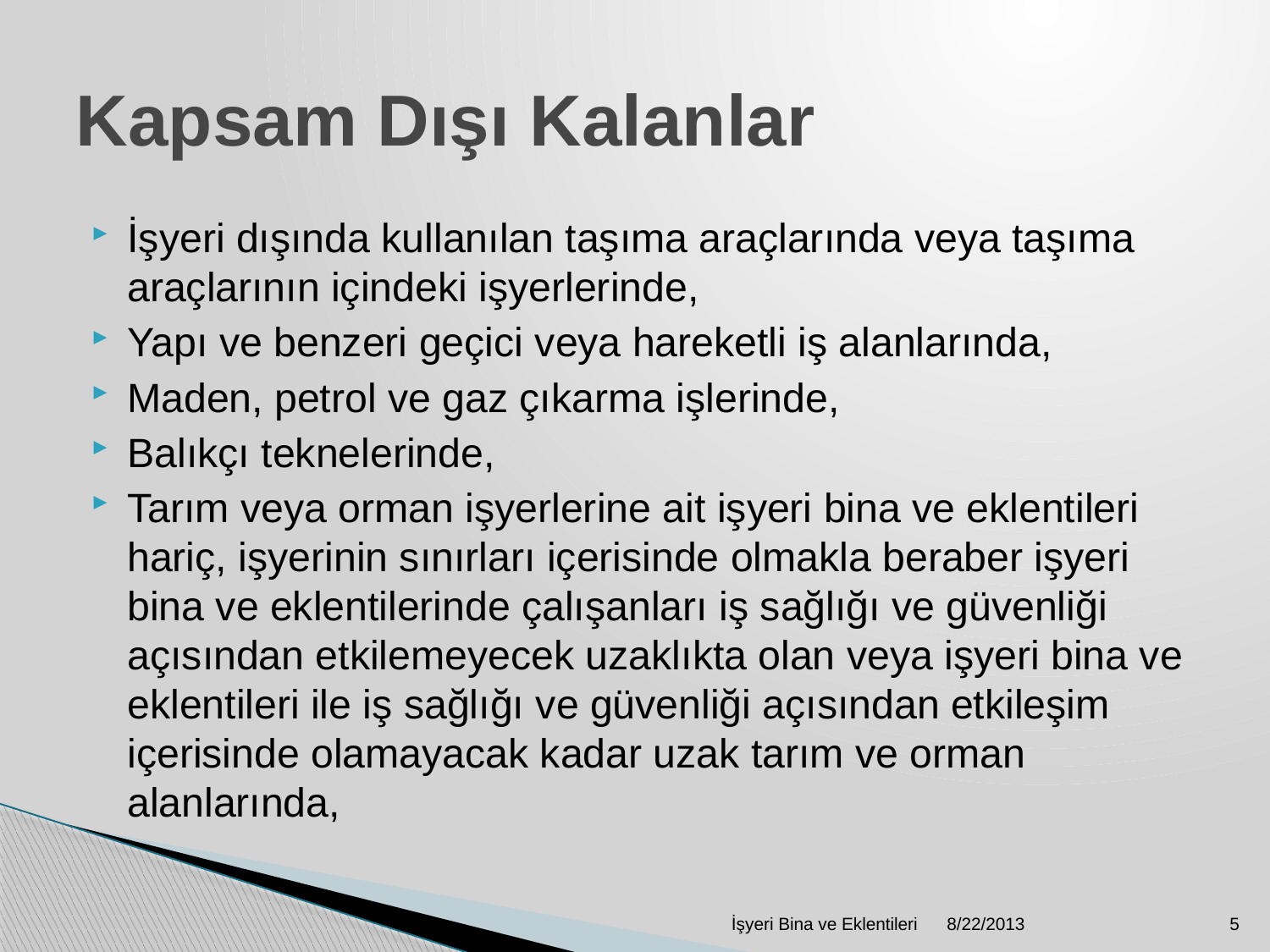

# Kapsam Dışı Kalanlar
İşyeri dışında kullanılan taşıma araçlarında veya taşıma araçlarının içindeki işyerlerinde,
Yapı ve benzeri geçici veya hareketli iş alanlarında,
Maden, petrol ve gaz çıkarma işlerinde,
Balıkçı teknelerinde,
Tarım veya orman işyerlerine ait işyeri bina ve eklentileri hariç, işyerinin sınırları içerisinde olmakla beraber işyeri bina ve eklentilerinde çalışanları iş sağlığı ve güvenliği açısından etkilemeyecek uzaklıkta olan veya işyeri bina ve eklentileri ile iş sağlığı ve güvenliği açısından etkileşim içerisinde olamayacak kadar uzak tarım ve orman alanlarında,

İşyeri Bina ve Eklentileri
8/22/2013
5